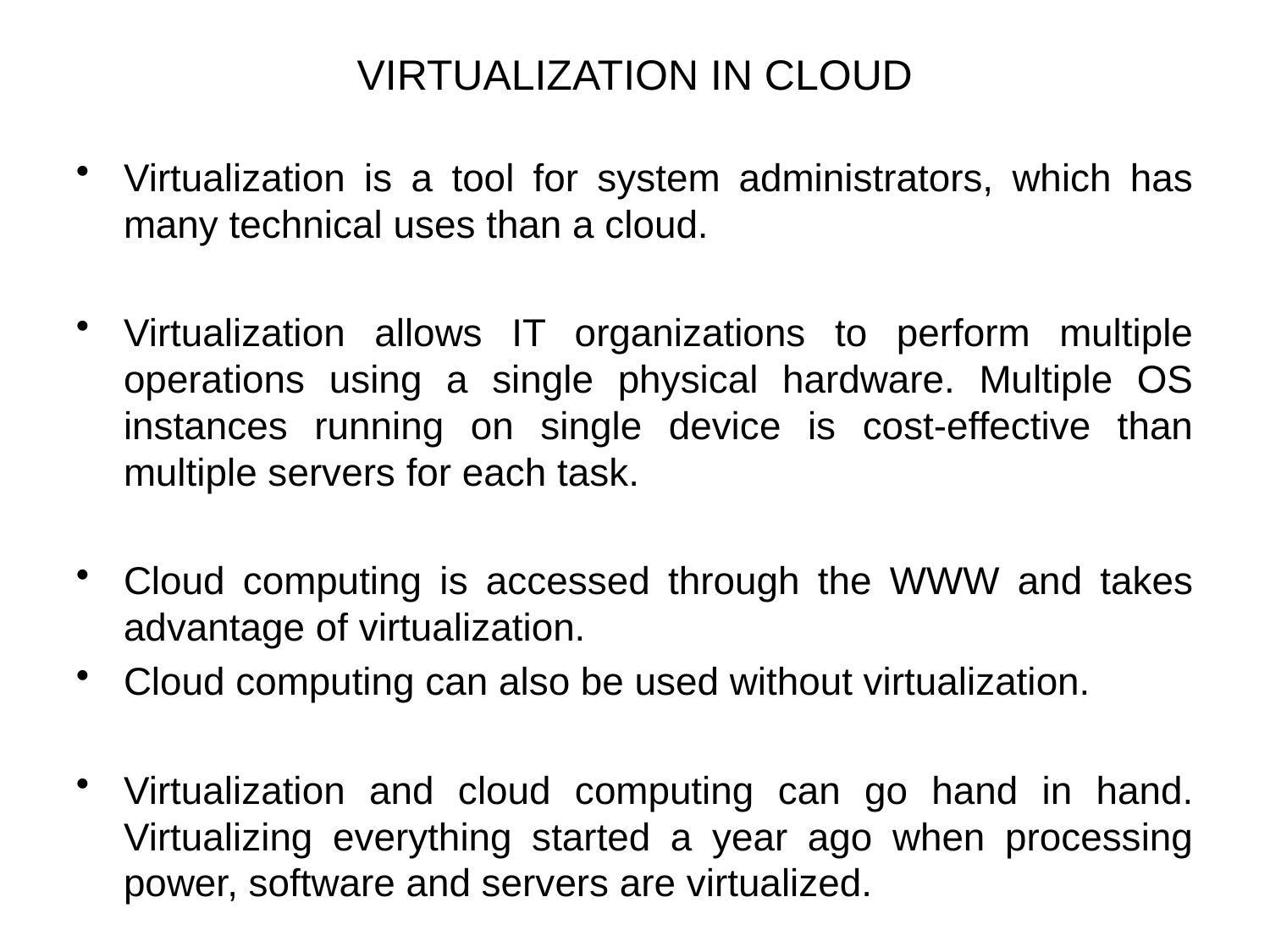

# VIRTUALIZATION IN CLOUD
Virtualization is a tool for system administrators, which has many technical uses than a cloud.

Virtualization allows IT organizations to perform multiple operations using a single physical hardware. Multiple OS instances running on single device is cost-effective than multiple servers for each task.

Cloud computing is accessed through the WWW and takes advantage of virtualization.
Cloud computing can also be used without virtualization.

Virtualization and cloud computing can go hand in hand. Virtualizing everything started a year ago when processing power, software and servers are virtualized.